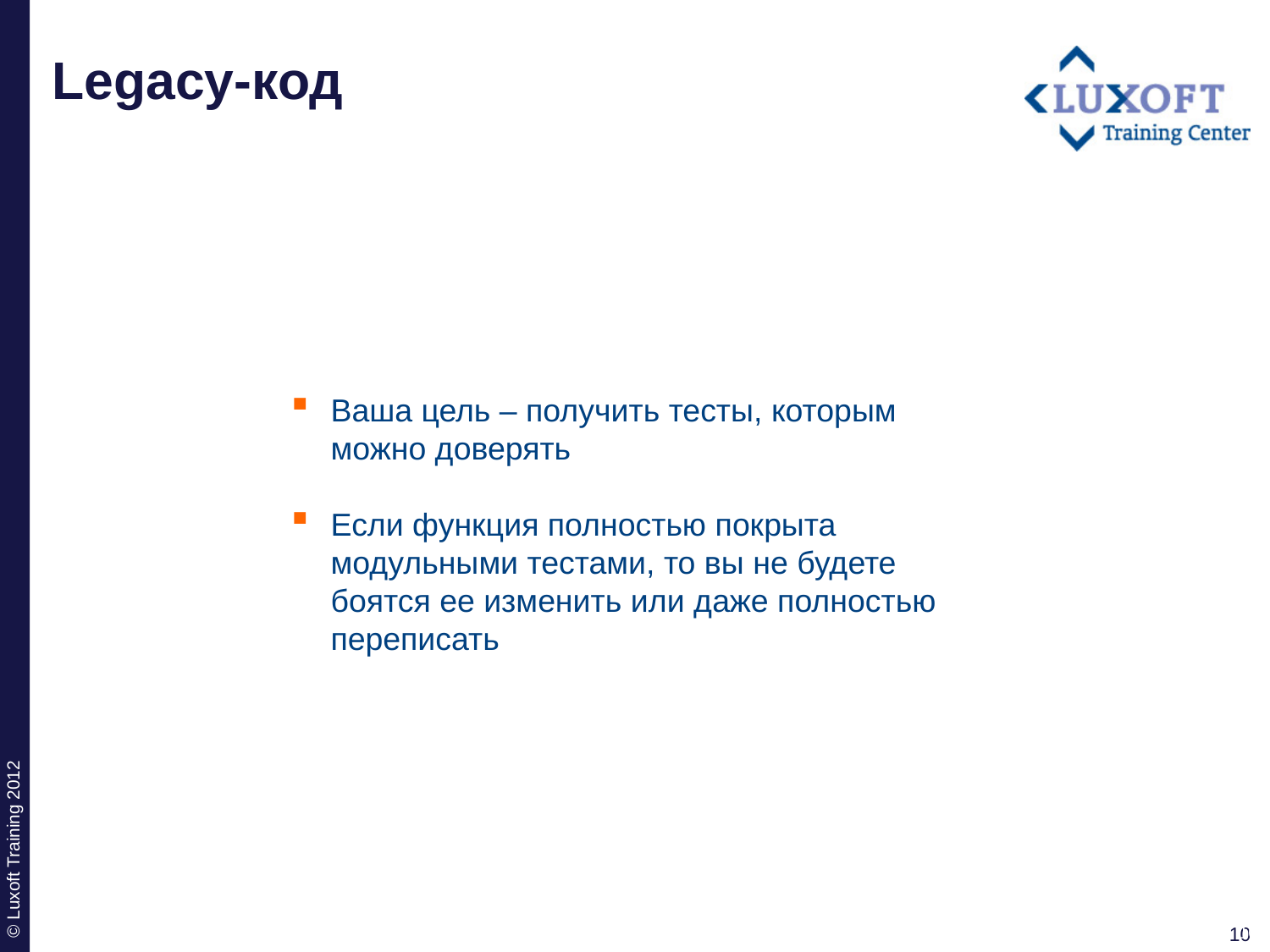

# Legacy-код
Ваша цель – получить тесты, которым можно доверять

Если функция полностью покрыта модульными тестами, то вы не будете боятся ее изменить или даже полностью переписать